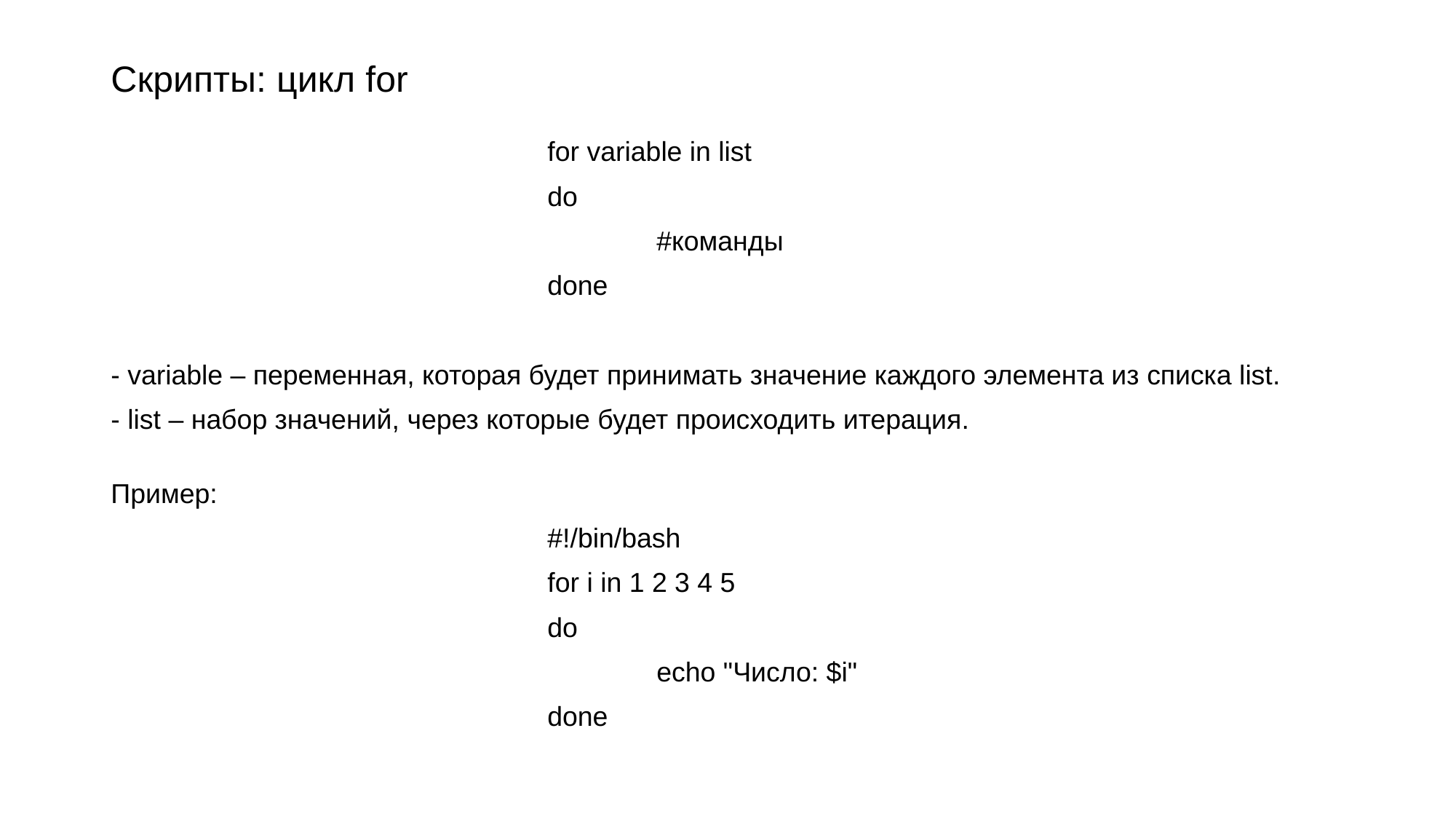

# Скрипты: цикл for
				for variable in list
				do
					#команды
				done

- variable – переменная, которая будет принимать значение каждого элемента из списка list.
- list – набор значений, через которые будет происходить итерация.
Пример:
				#!/bin/bash
				for i in 1 2 3 4 5
				do
  					echo "Число: $i"
				done